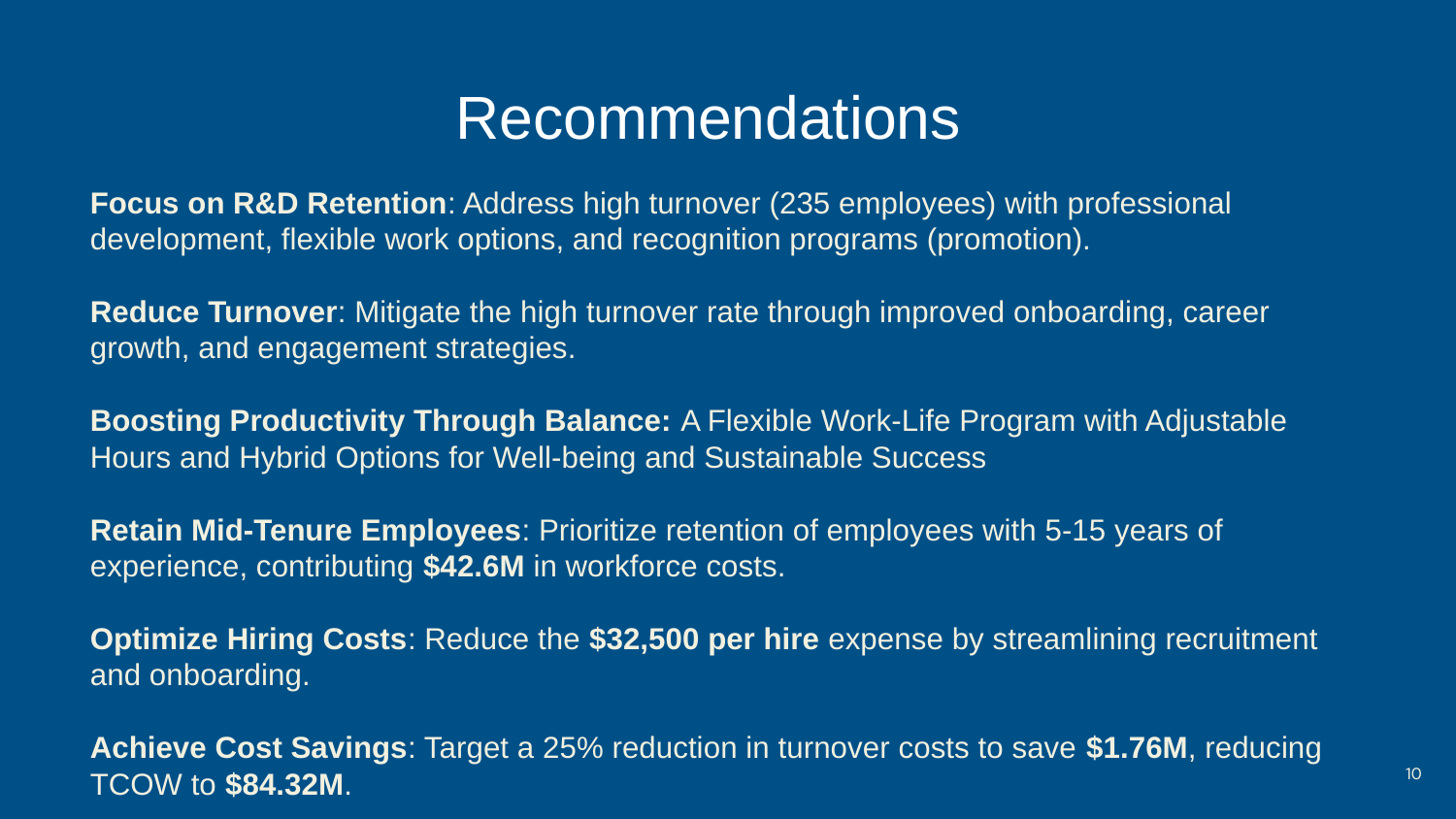

Turnover Analysis
R

Recommendations
Focus on R&D Retention: Address high turnover (235 employees) with professional development, flexible work options, and recognition programs (promotion).

Reduce Turnover: Mitigate the high turnover rate through improved onboarding, career growth, and engagement strategies.

Boosting Productivity Through Balance: A Flexible Work-Life Program with Adjustable Hours and Hybrid Options for Well-being and Sustainable Success

Retain Mid-Tenure Employees: Prioritize retention of employees with 5-15 years of experience, contributing $42.6M in workforce costs.

Optimize Hiring Costs: Reduce the $32,500 per hire expense by streamlining recruitment and onboarding.

Achieve Cost Savings: Target a 25% reduction in turnover costs to save $1.76M, reducing TCOW to $84.32M.

10